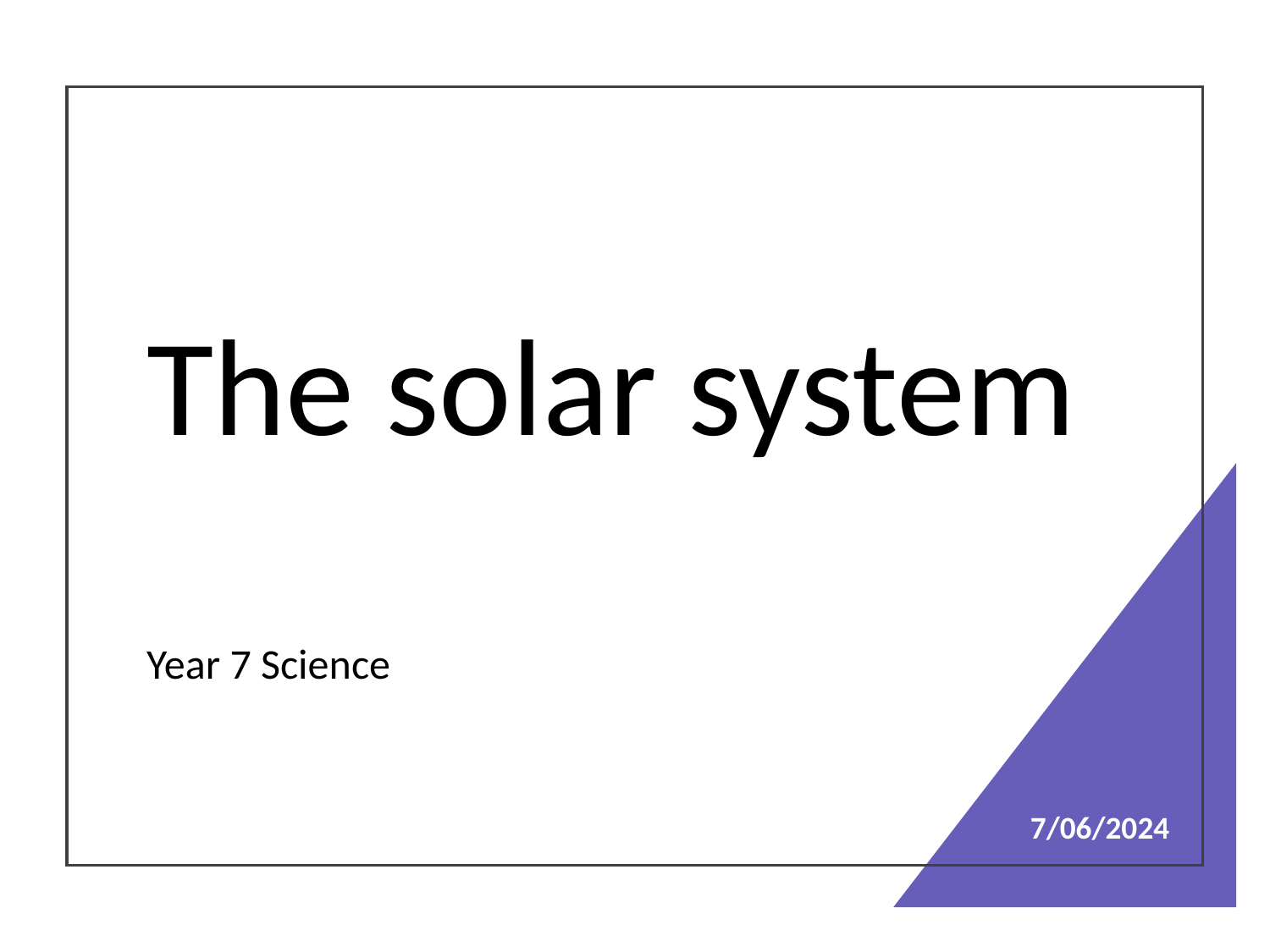

# The solar system

Year 7 Science

7/06/2024